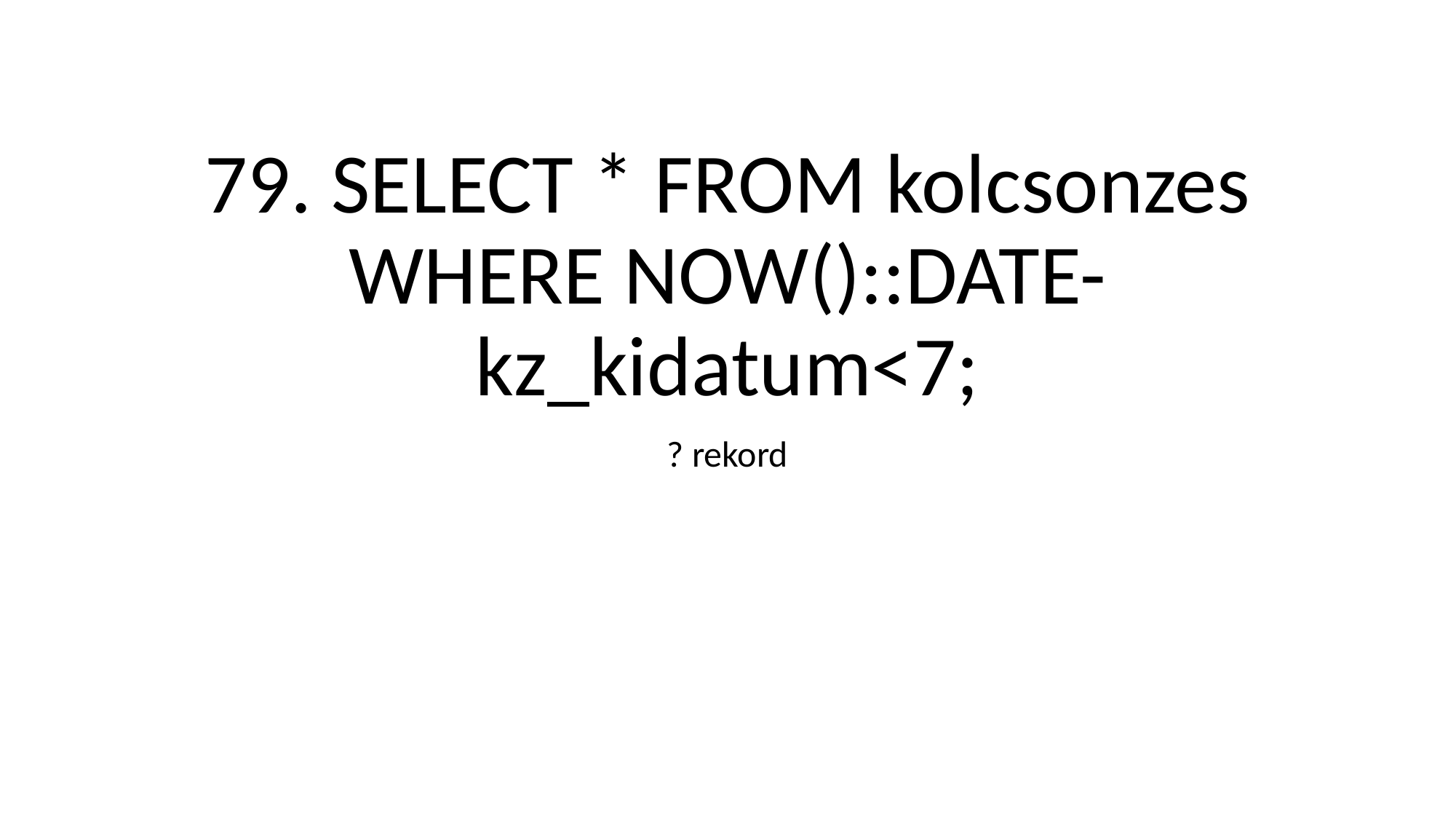

# 79. SELECT * FROM kolcsonzes WHERE NOW()::DATE-kz_kidatum<7;
? rekord